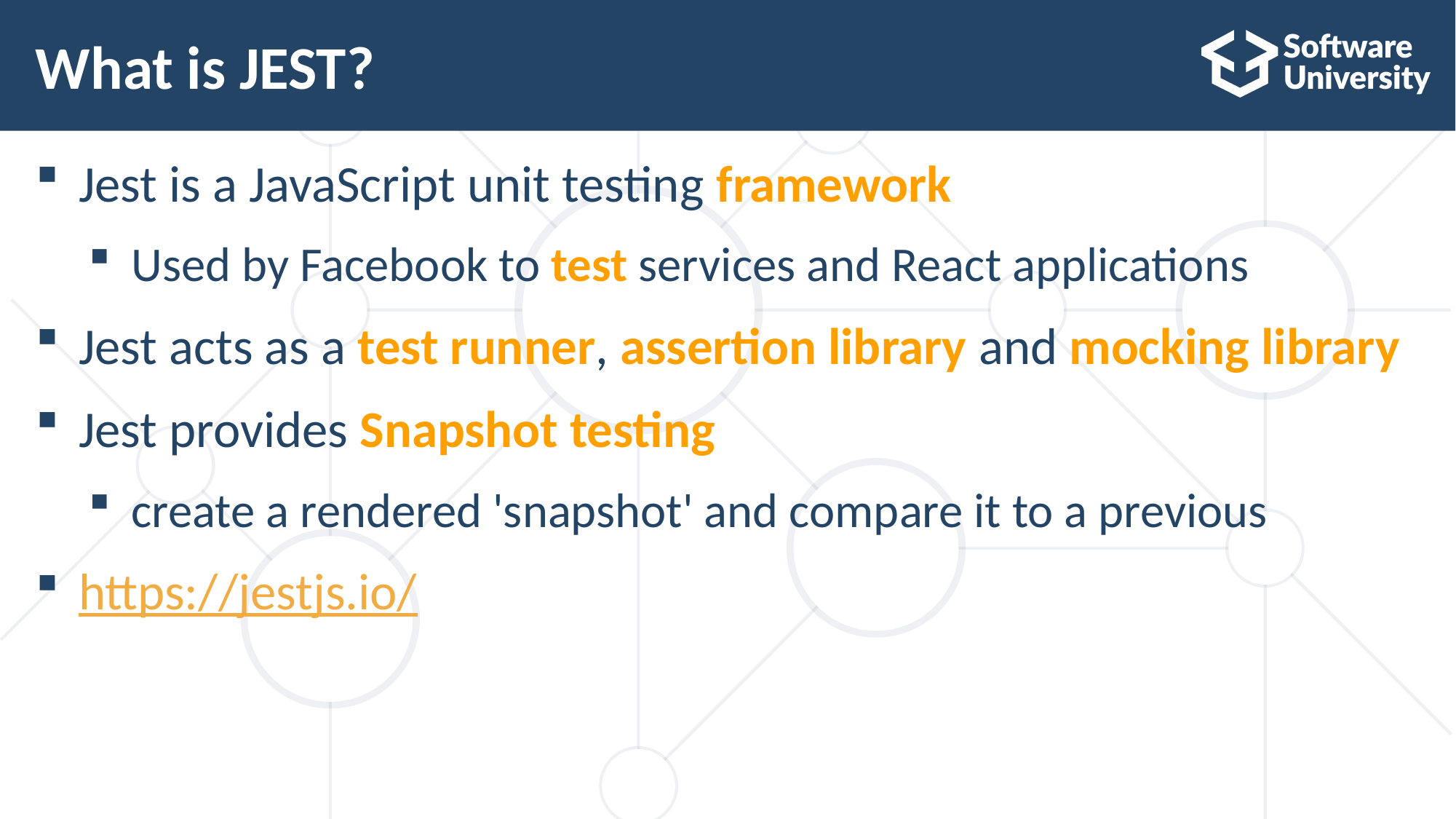

# What is JEST?
Jest is a JavaScript unit testing framework
Used by Facebook to test services and React applications
Jest acts as a test runner, assertion library and mocking library
Jest provides Snapshot testing
create a rendered 'snapshot' and compare it to a previous
https://jestjs.io/